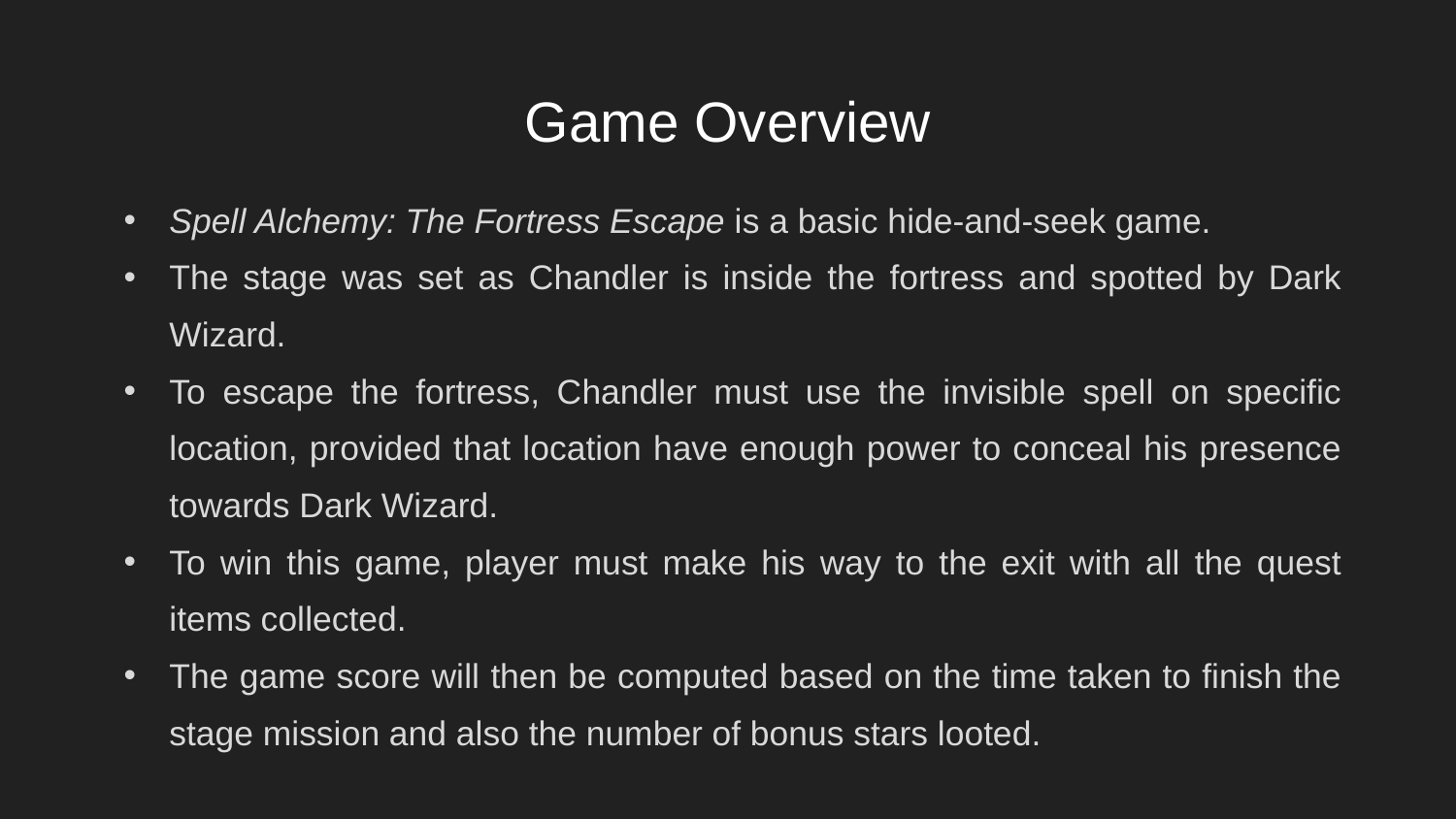

# Game Overview
Spell Alchemy: The Fortress Escape is a basic hide-and-seek game.
The stage was set as Chandler is inside the fortress and spotted by Dark Wizard.
To escape the fortress, Chandler must use the invisible spell on specific location, provided that location have enough power to conceal his presence towards Dark Wizard.
To win this game, player must make his way to the exit with all the quest items collected.
The game score will then be computed based on the time taken to finish the stage mission and also the number of bonus stars looted.